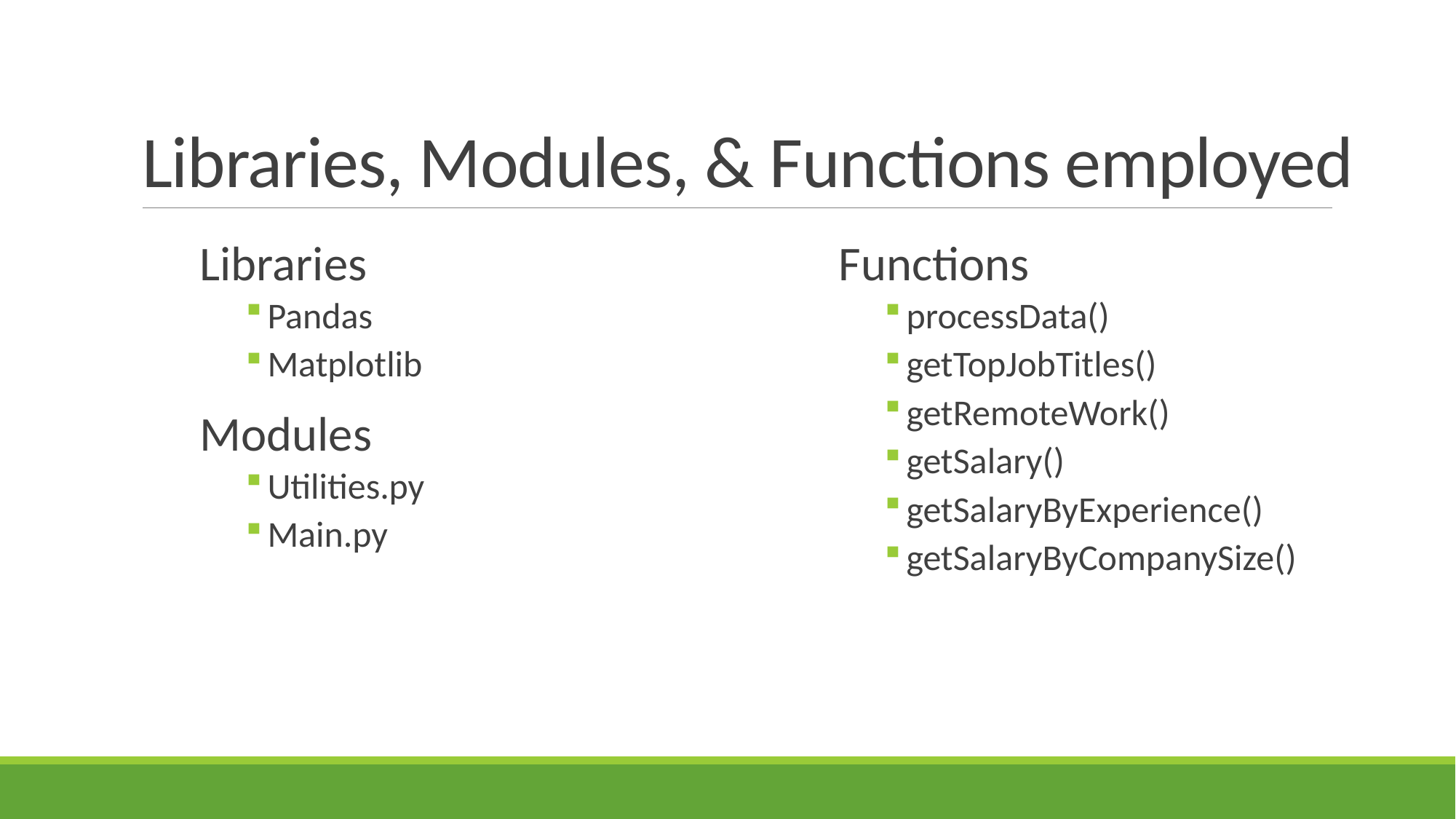

# Libraries, Modules, & Functions employed
Libraries
Pandas
Matplotlib
Modules
Utilities.py
Main.py

Functions
processData()
getTopJobTitles()
getRemoteWork()
getSalary()
getSalaryByExperience()
getSalaryByCompanySize()